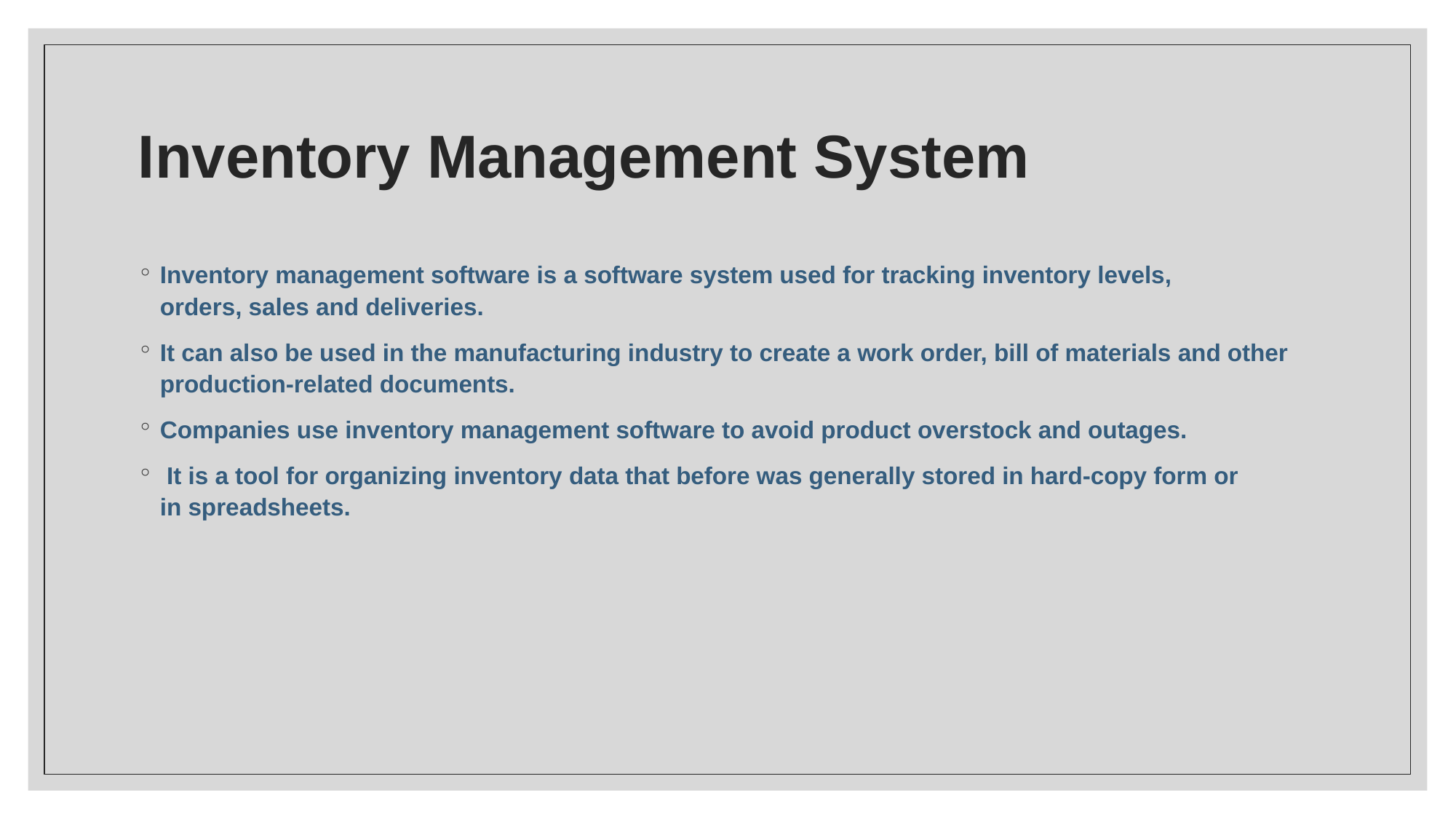

# Inventory Management System
Inventory management software is a software system used for tracking inventory levels, orders, sales and deliveries.
It can also be used in the manufacturing industry to create a work order, bill of materials and other production-related documents.
Companies use inventory management software to avoid product overstock and outages.
 It is a tool for organizing inventory data that before was generally stored in hard-copy form or in spreadsheets.